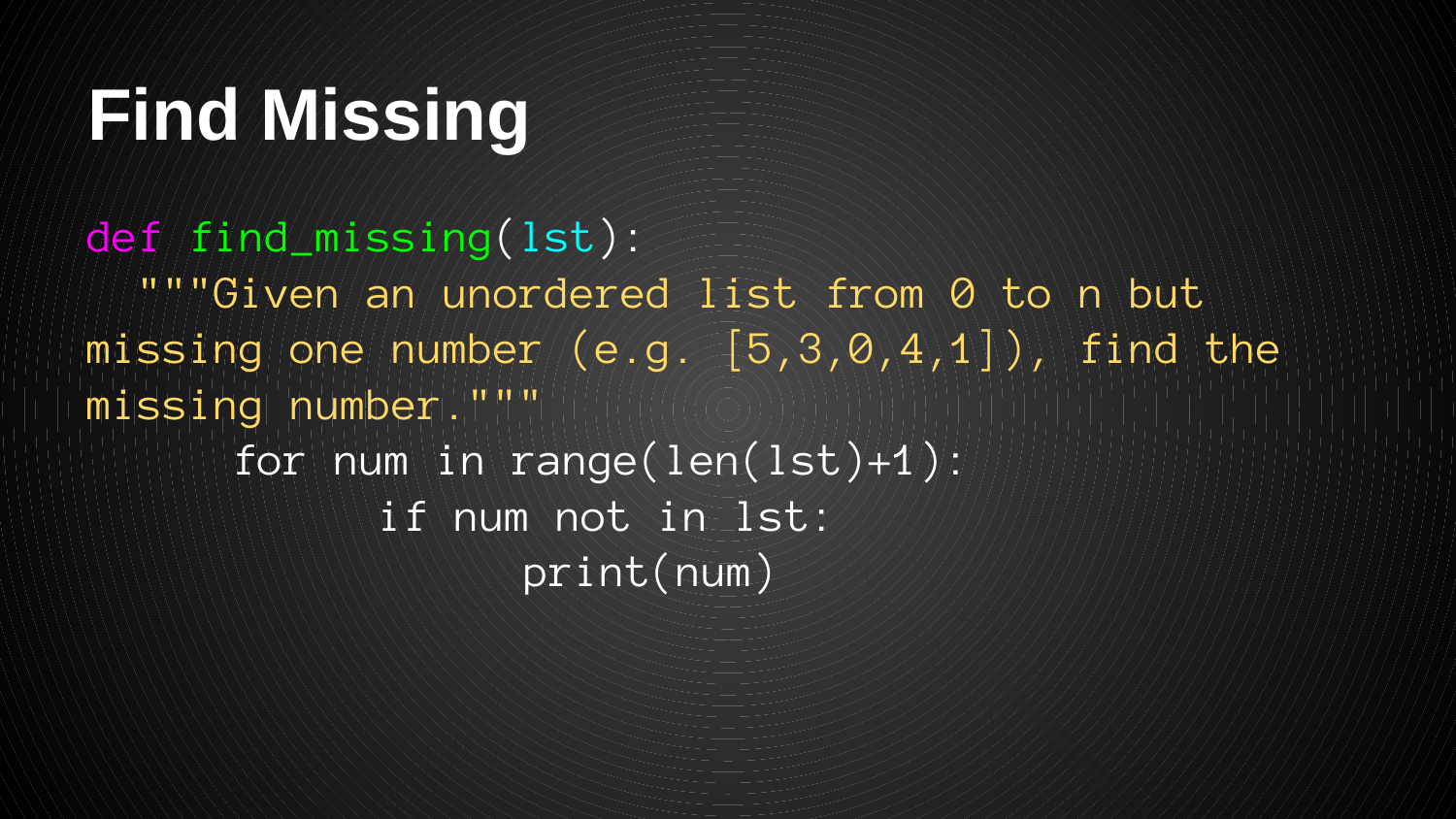

# Find Missing
def find_missing(lst):
  """Given an unordered list from 0 to n but missing one number (e.g. [5,3,0,4,1]), find the missing number."""
	for num in range(len(lst)+1):
		if num not in lst:
			print(num)